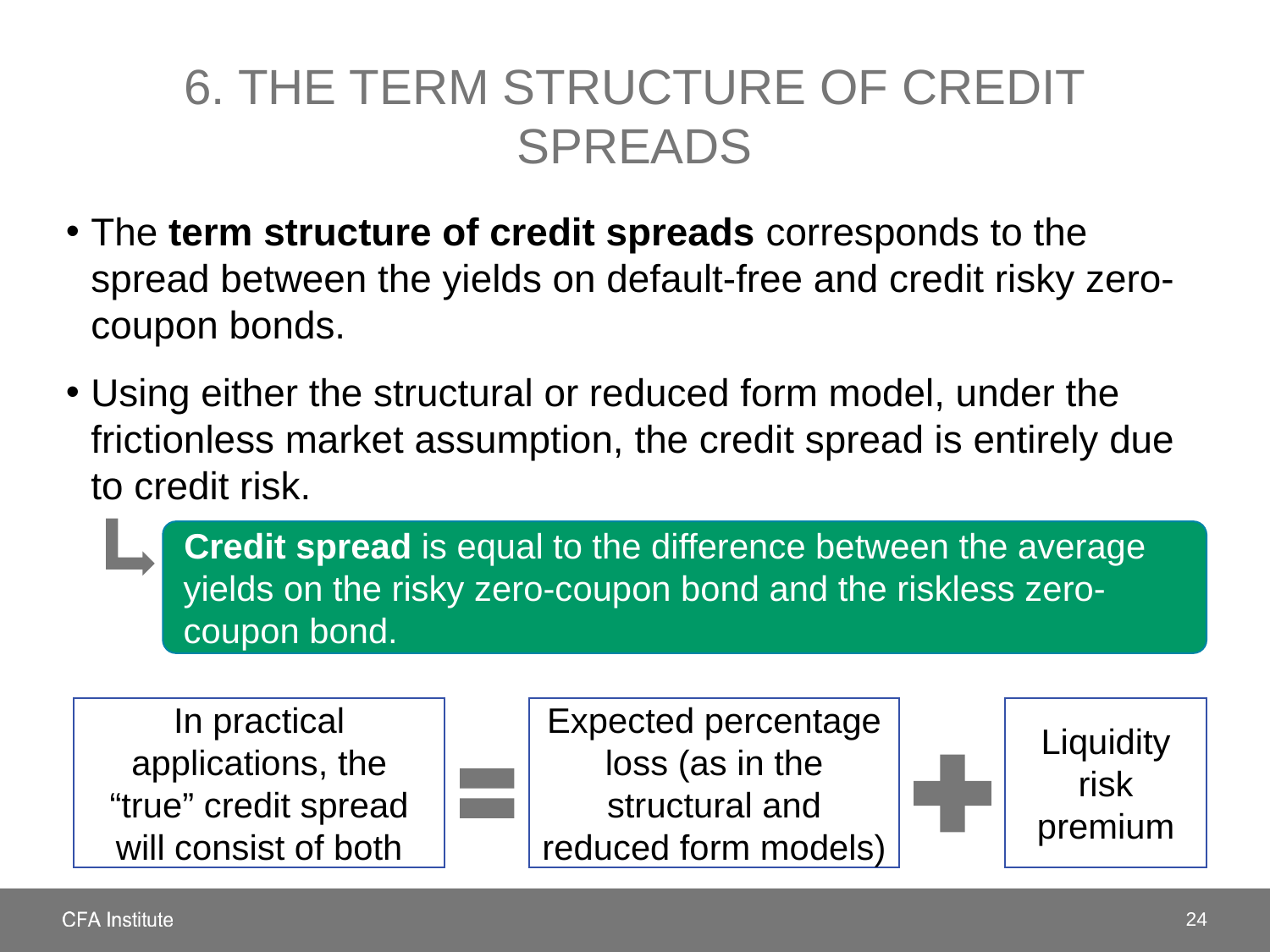

# 6. THE TERM STRUCTURE OF Credit Spreads
The term structure of credit spreads corresponds to the spread between the yields on default-free and credit risky zero-coupon bonds.
Using either the structural or reduced form model, under the frictionless market assumption, the credit spread is entirely due to credit risk.

Credit spread is equal to the difference between the average yields on the risky zero-coupon bond and the riskless zero-coupon bond.

In practical applications, the “true” credit spread will consist of both
Expected percentage loss (as in the structural and reduced form models)
Liquidity risk premium

24